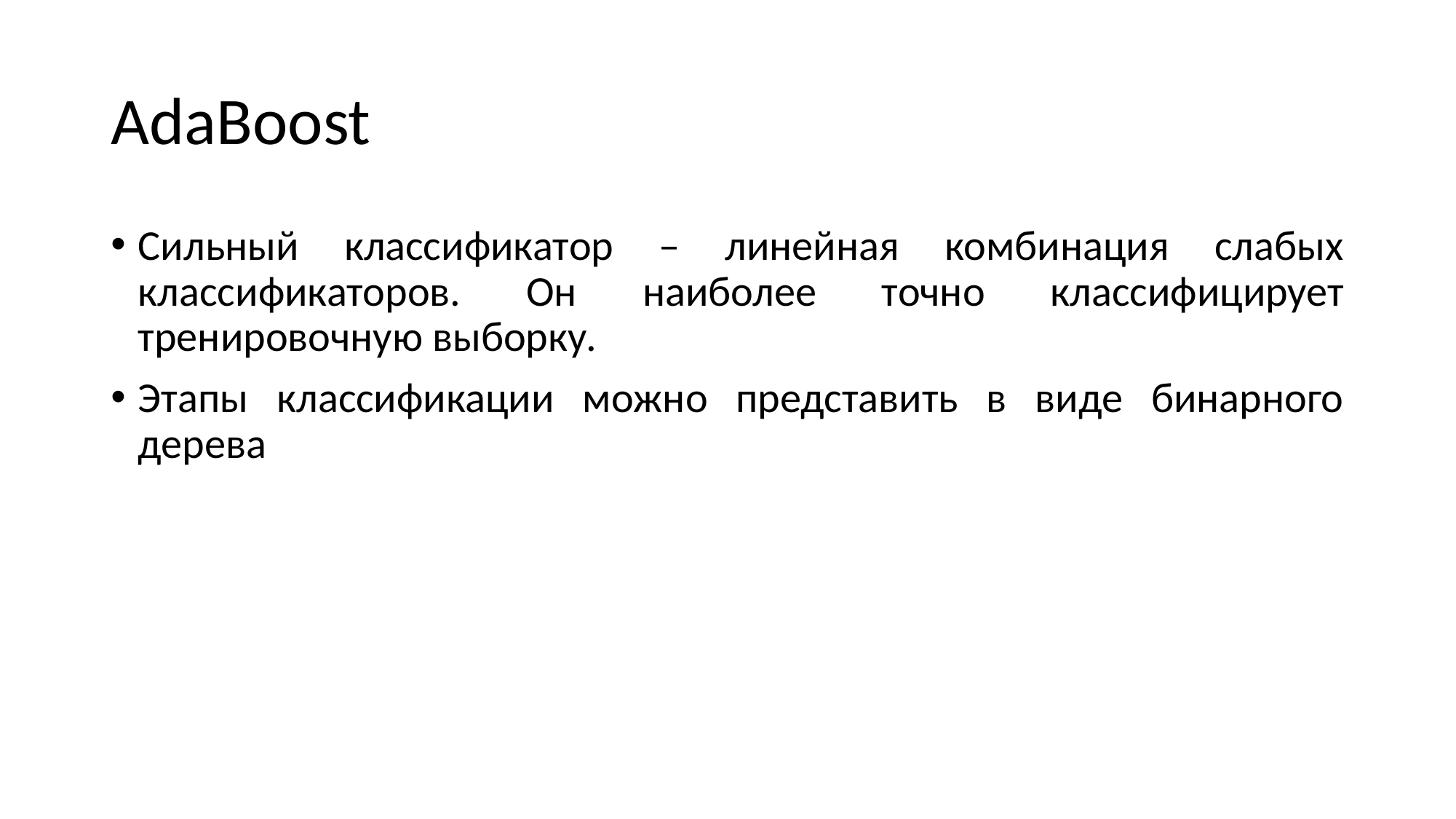

# AdaBoost
Сильный классификатор – линейная комбинация слабых классификаторов. Он наиболее точно классифицирует тренировочную выборку.
Этапы классификации можно представить в виде бинарного дерева